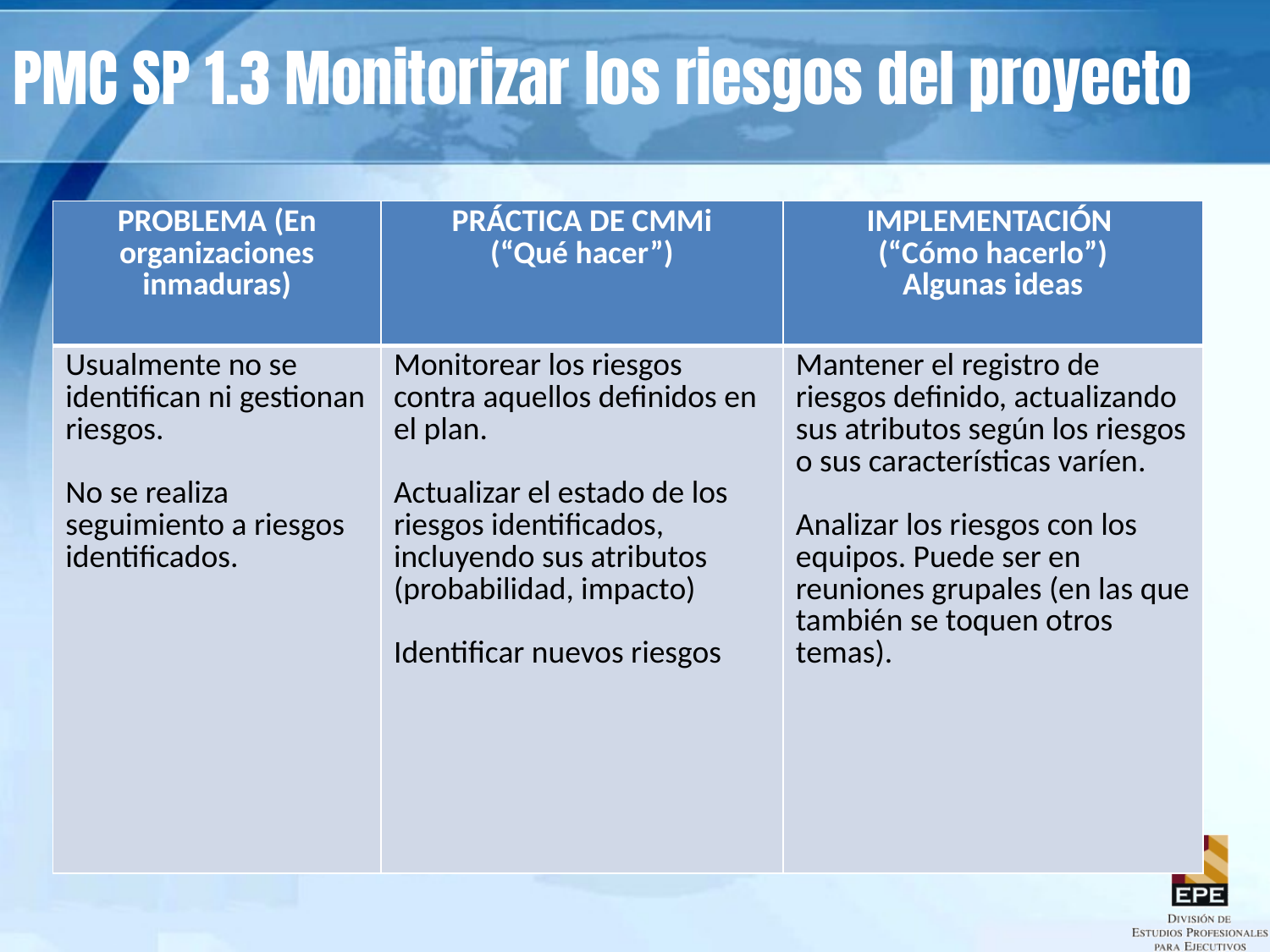

# PMC SP 1.3 Monitorizar los riesgos del proyecto
| PROBLEMA (En organizaciones inmaduras) | PRÁCTICA DE CMMi (“Qué hacer”) | IMPLEMENTACIÓN (“Cómo hacerlo”) Algunas ideas |
| --- | --- | --- |
| Usualmente no se identifican ni gestionan riesgos. No se realiza seguimiento a riesgos identificados. | Monitorear los riesgos contra aquellos definidos en el plan. Actualizar el estado de los riesgos identificados, incluyendo sus atributos (probabilidad, impacto) Identificar nuevos riesgos | Mantener el registro de riesgos definido, actualizando sus atributos según los riesgos o sus características varíen. Analizar los riesgos con los equipos. Puede ser en reuniones grupales (en las que también se toquen otros temas). |